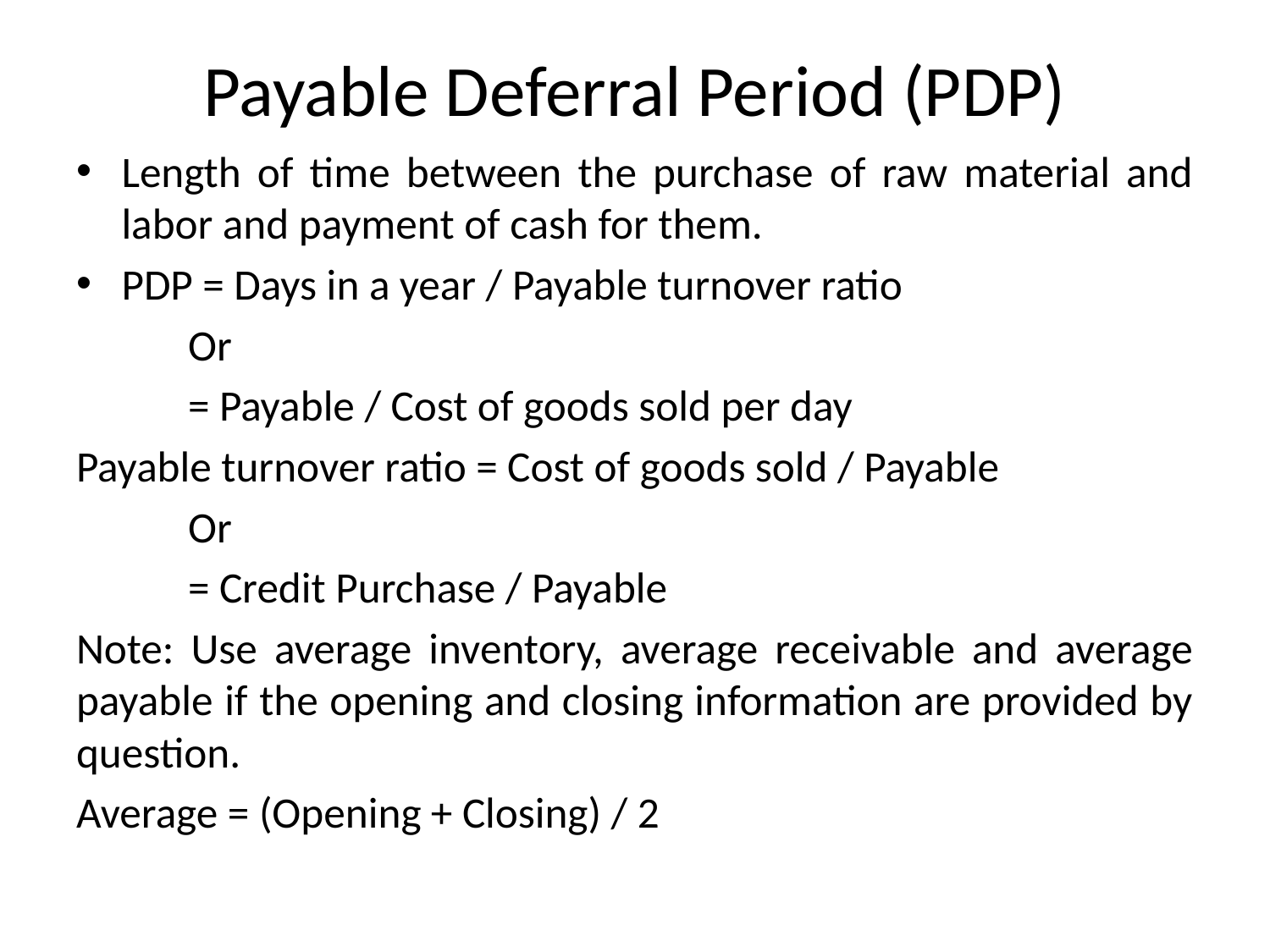

# Payable Deferral Period (PDP)
Length of time between the purchase of raw material and labor and payment of cash for them.
PDP = Days in a year / Payable turnover ratio
		Or
	= Payable / Cost of goods sold per day
Payable turnover ratio = Cost of goods sold / Payable
			Or
			= Credit Purchase / Payable
Note: Use average inventory, average receivable and average payable if the opening and closing information are provided by question.
Average = (Opening + Closing) / 2